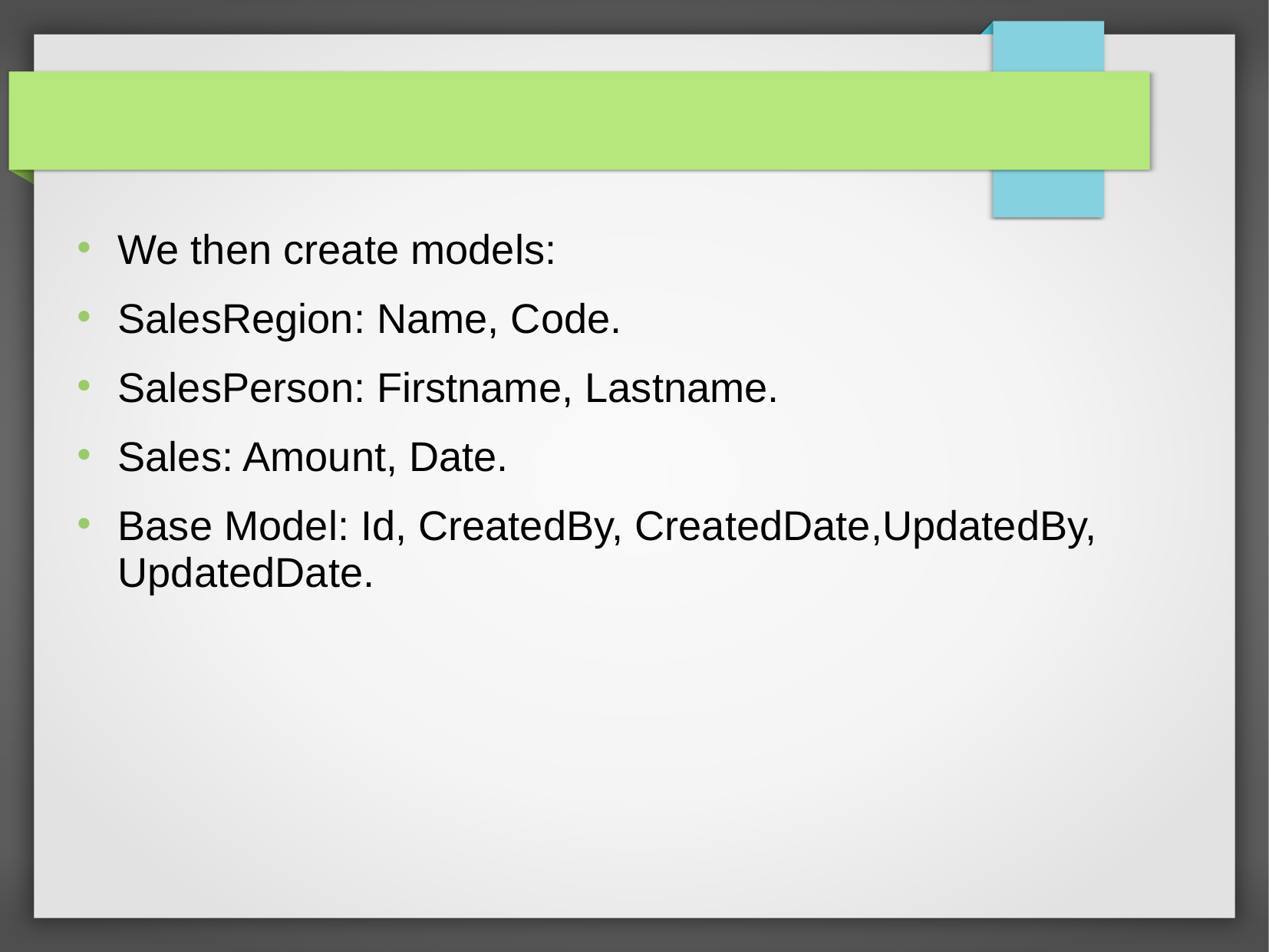

We then create models:
SalesRegion: Name, Code.
SalesPerson: Firstname, Lastname.
Sales: Amount, Date.
Base Model: Id, CreatedBy, CreatedDate,UpdatedBy, UpdatedDate.